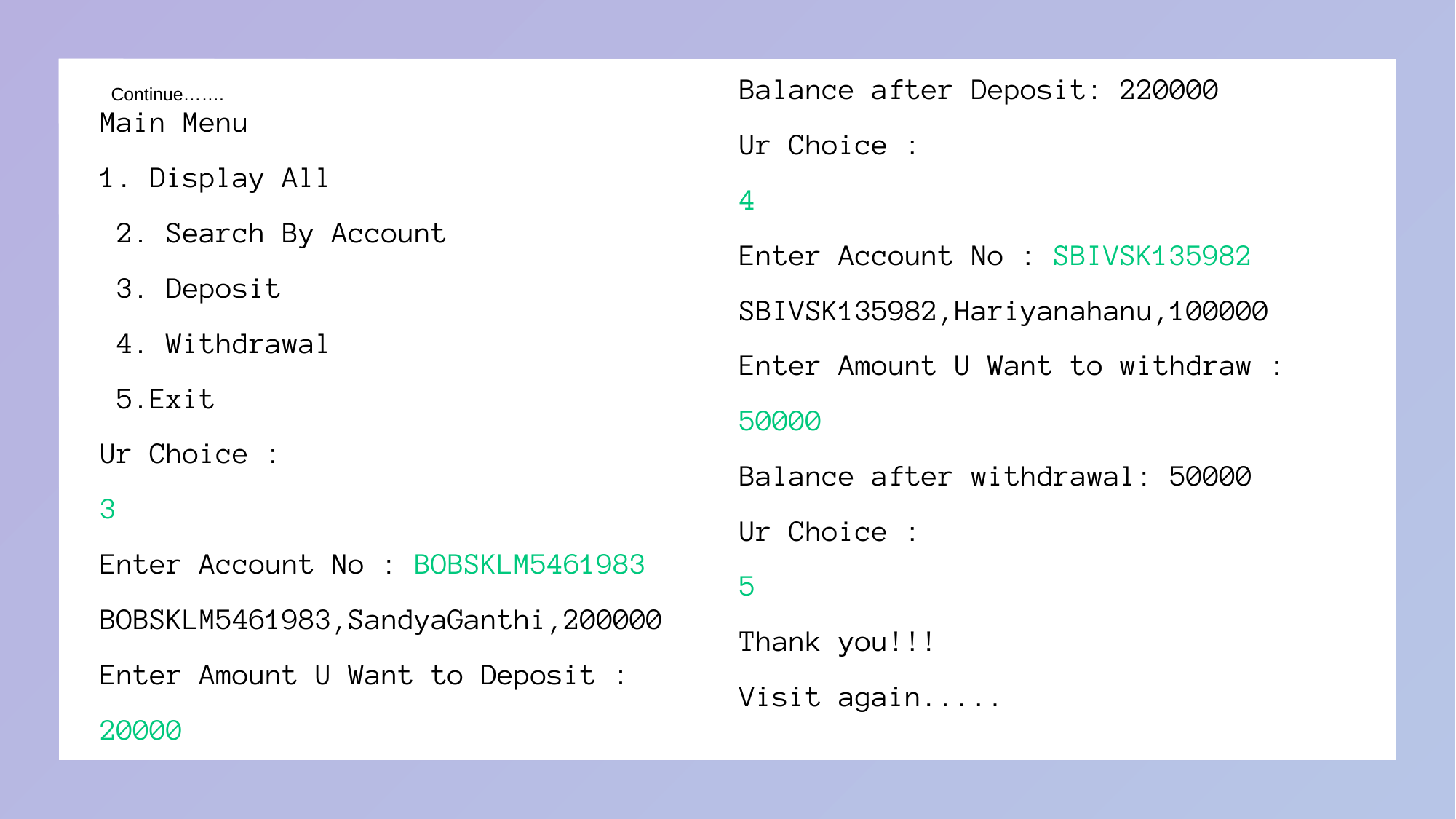

Balance after Deposit: 220000
Ur Choice :
4
Enter Account No : SBIVSK135982
SBIVSK135982,Hariyanahanu,100000
Enter Amount U Want to withdraw :
50000
Balance after withdrawal: 50000
Ur Choice :
5
Thank you!!!
Visit again.....

# Continue…….
Main Menu
1. Display All
 2. Search By Account
 3. Deposit
 4. Withdrawal
 5.Exit
Ur Choice :
3
Enter Account No : BOBSKLM5461983
BOBSKLM5461983,SandyaGanthi,200000
Enter Amount U Want to Deposit :
20000